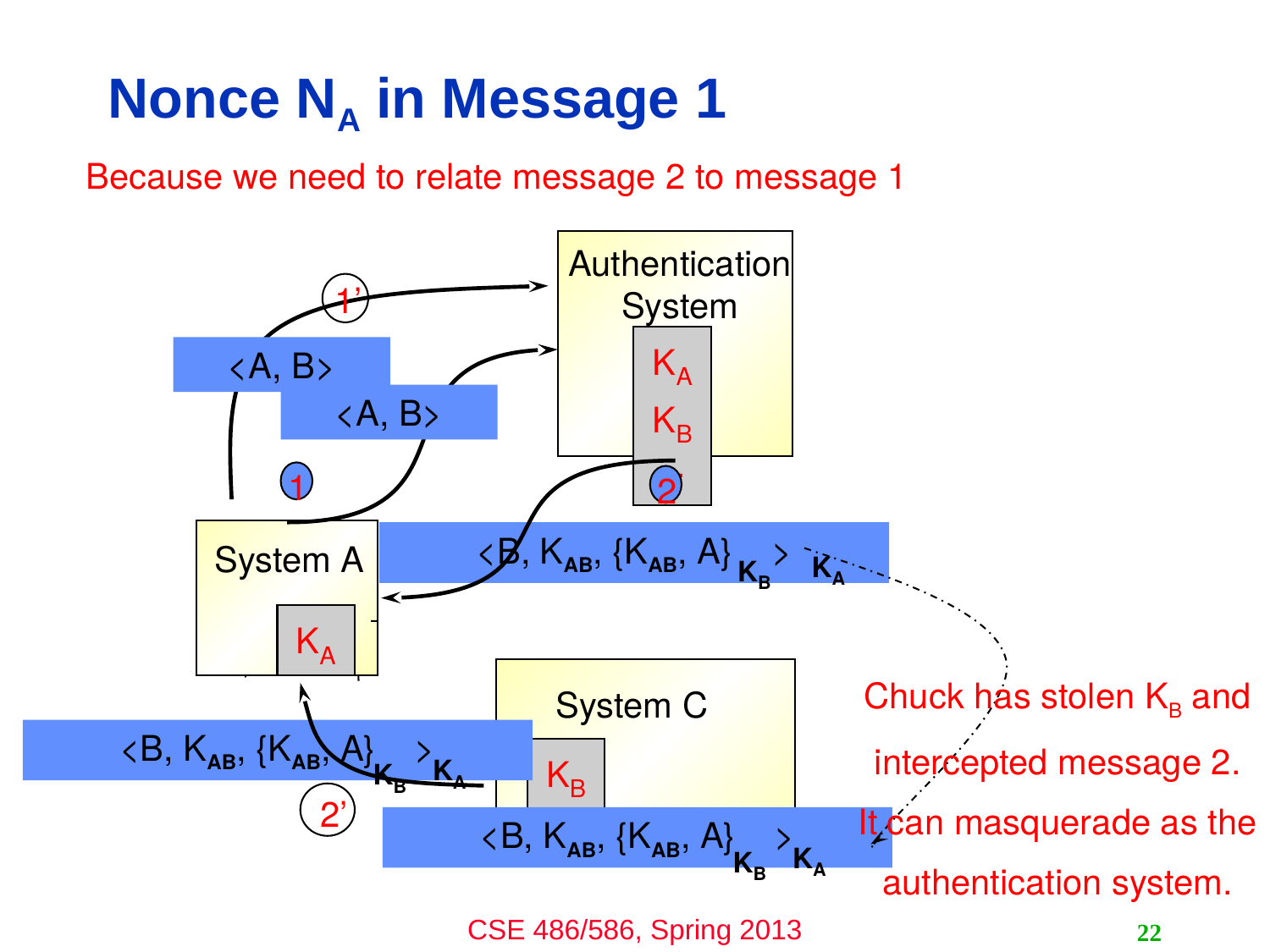

# Nonce NA in Message 1

Because we need to relate message 2 to message 1

Authentication System
1’

<A, B>
KA KB …
<A, B>
1

2

KB
<B, KAB, {KAB, A}    >
KA

System A

KA

Chuck has stolen KB and
intercepted message 2.
It can masquerade as the
authentication system.

2’
<B, KAB, {KAB, A}    >

KA
KB
System C
KB
<B, KAB, {KAB, A}    >

KA
KB
22